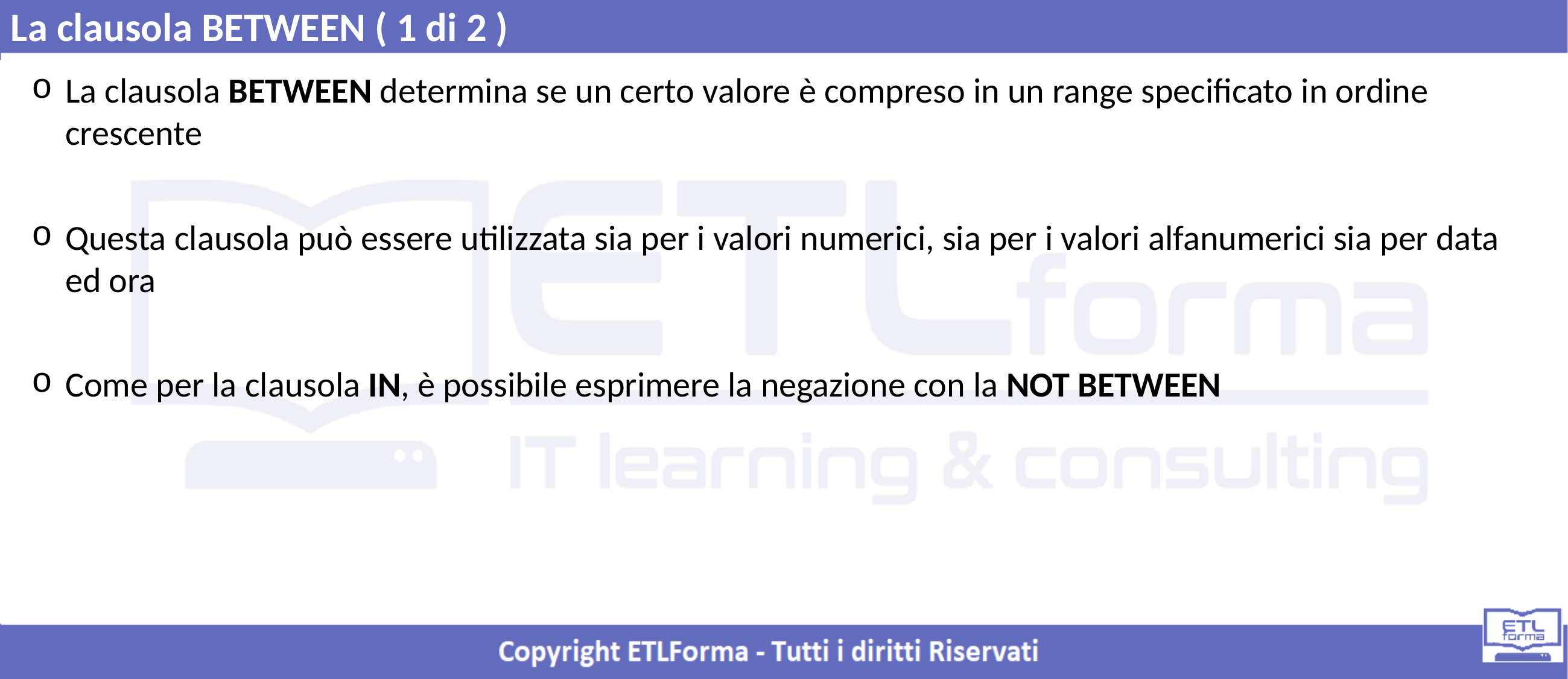

La clausola BETWEEN ( 1 di 2 )

La clausola BETWEEN determina se un certo valore è compreso in un range specificato in ordine crescente

Questa clausola può essere utilizzata sia per i valori numerici, sia per i valori alfanumerici sia per data ed ora

Come per la clausola IN, è possibile esprimere la negazione con la NOT BETWEEN